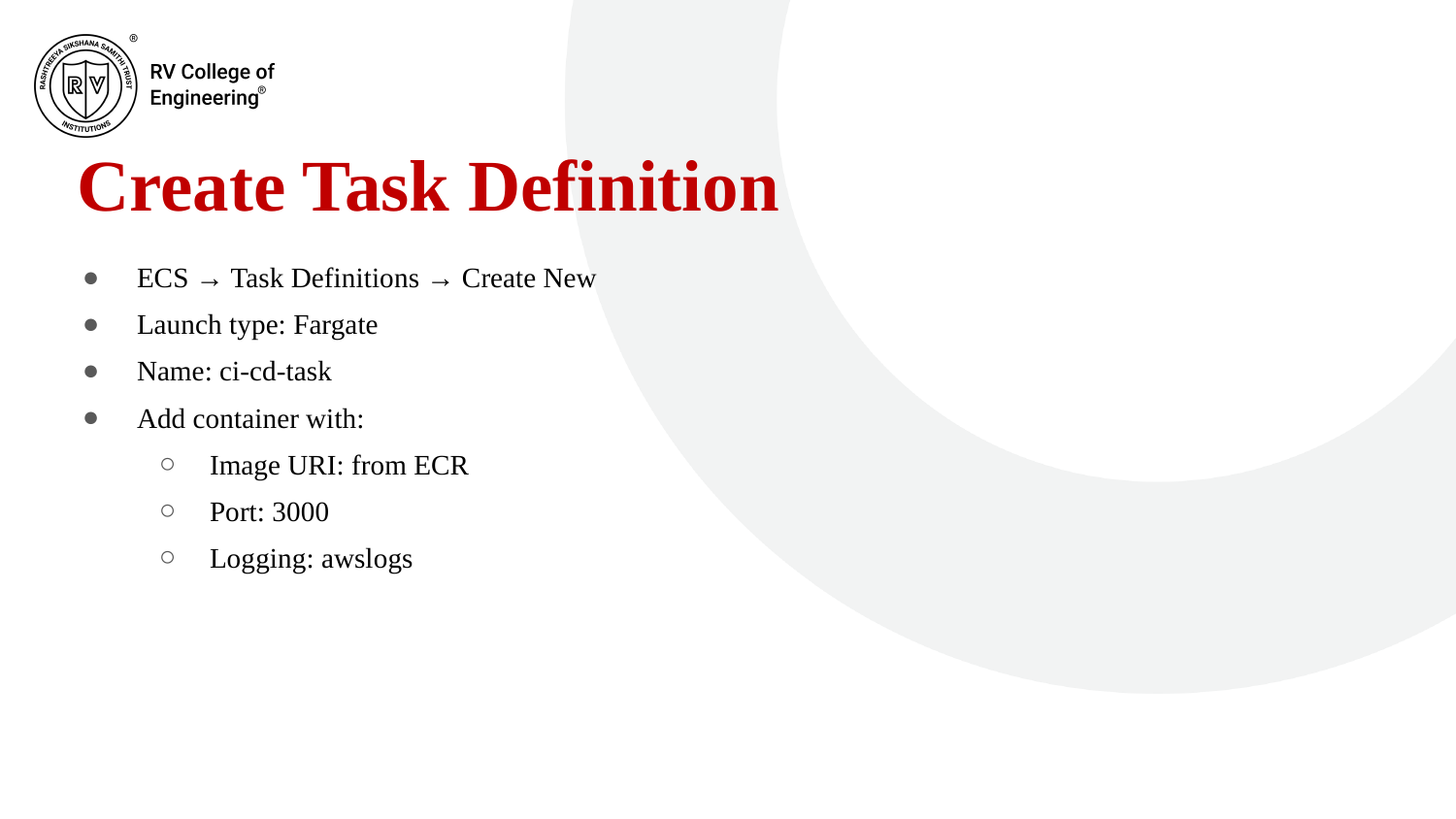

# Create Task Definition
ECS → Task Definitions → Create New
Launch type: Fargate
Name: ci-cd-task
Add container with:
Image URI: from ECR
Port: 3000
Logging: awslogs